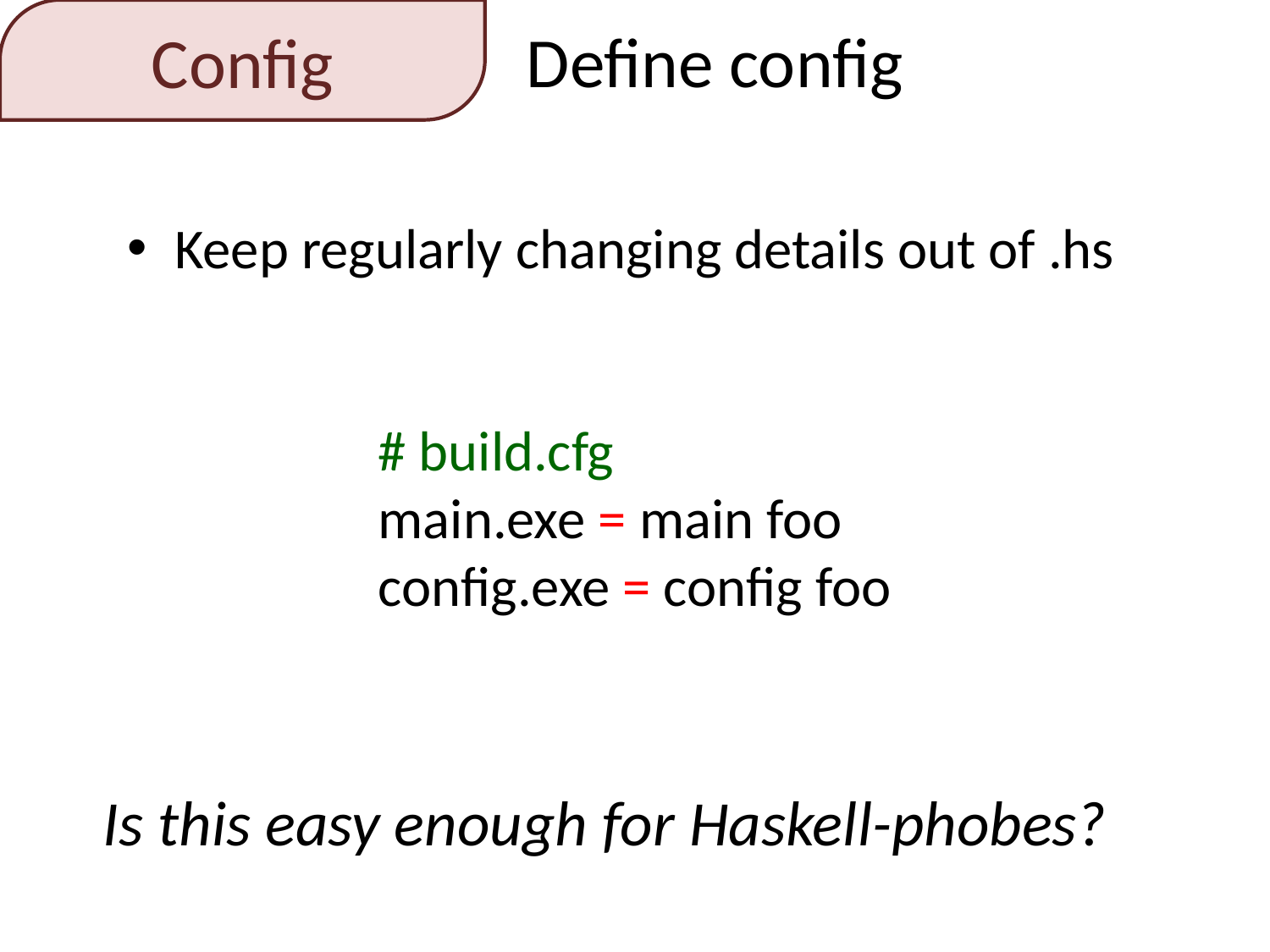

Config
Define config
Keep regularly changing details out of .hs
# build.cfg
main.exe = main foo
config.exe = config foo
Is this easy enough for Haskell-phobes?